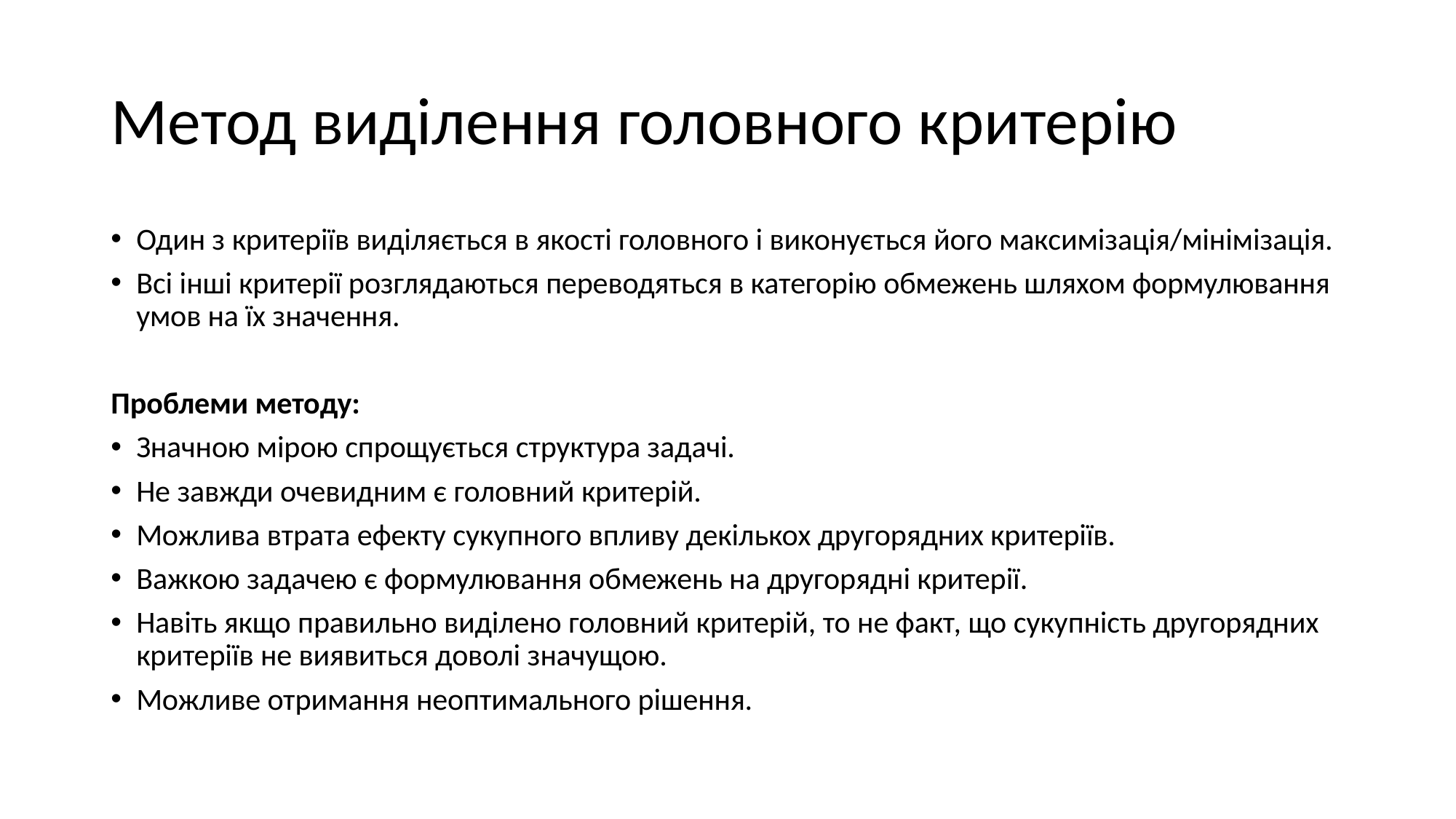

# Метод виділення головного критерію
Один з критеріїв виділяється в якості головного і виконується його максимізація/мінімізація.
Всі інші критерії розглядаються переводяться в категорію обмежень шляхом формулювання умов на їх значення.

Проблеми методу:
Значною мірою спрощується структура задачі.
Не завжди очевидним є головний критерій.
Можлива втрата ефекту сукупного впливу декількох другорядних критеріїв.
Важкою задачею є формулювання обмежень на другорядні критерії.
Навіть якщо правильно виділено головний критерій, то не факт, що сукупність другорядних критеріїв не виявиться доволі значущою.
Можливе отримання неоптимального рішення.